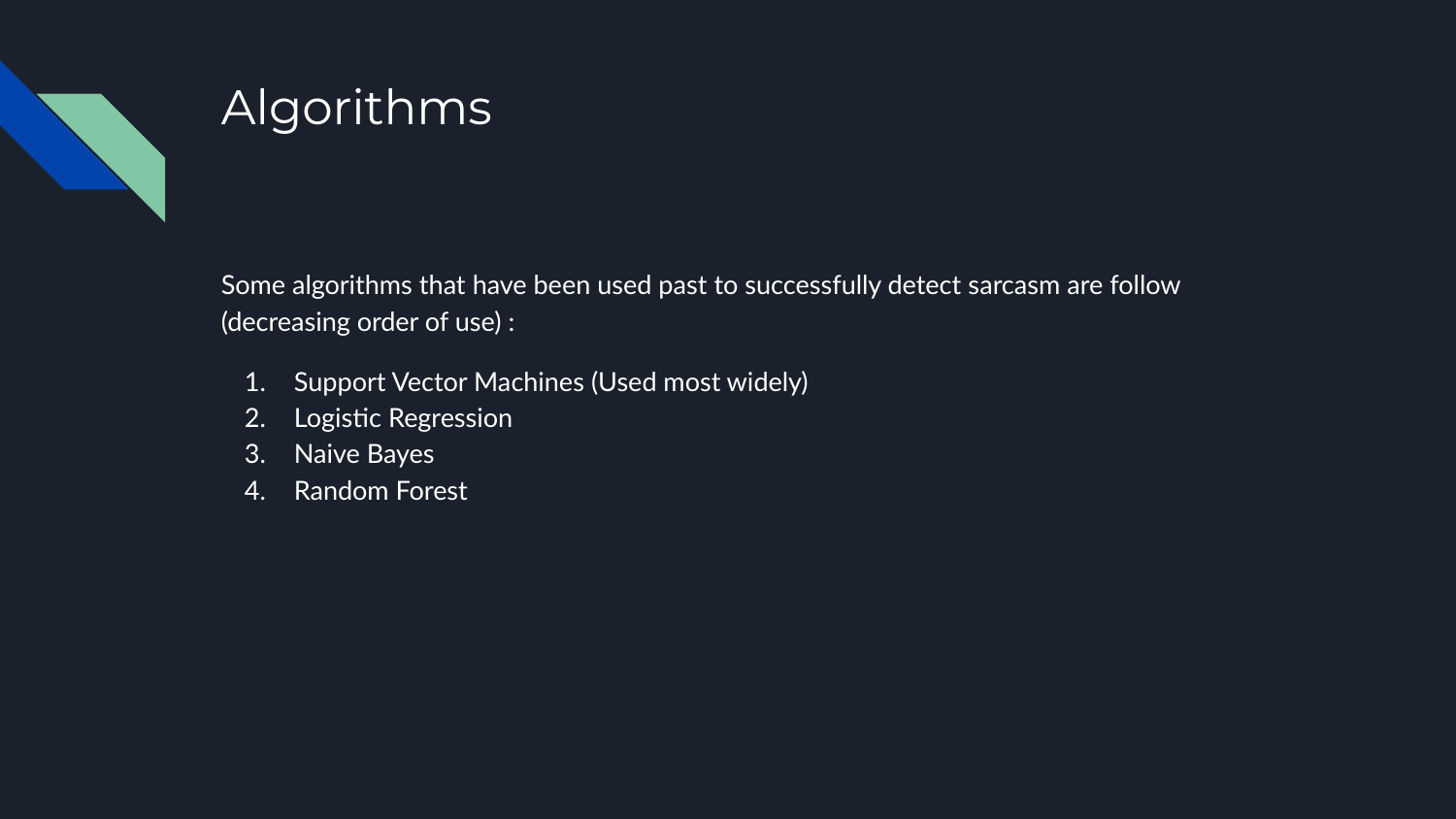

# Algorithms
Some algorithms that have been used past to successfully detect sarcasm are follow (decreasing order of use) :
Support Vector Machines (Used most widely)
Logistic Regression
Naive Bayes
Random Forest